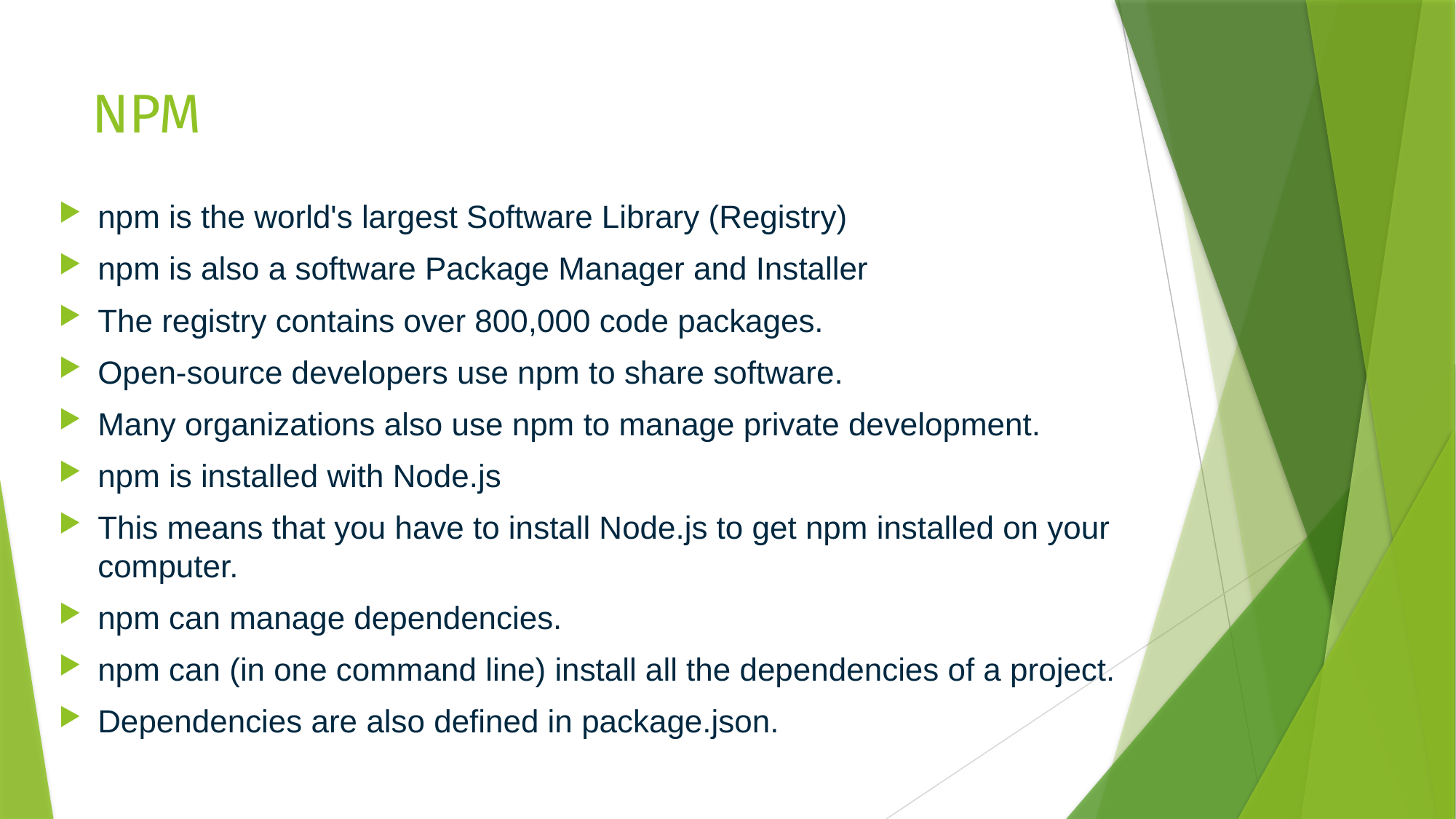

# NPM
npm is the world's largest Software Library (Registry)
npm is also a software Package Manager and Installer
The registry contains over 800,000 code packages.
Open-source developers use npm to share software.
Many organizations also use npm to manage private development.
npm is installed with Node.js
This means that you have to install Node.js to get npm installed on your computer.
npm can manage dependencies.
npm can (in one command line) install all the dependencies of a project.
Dependencies are also defined in package.json.